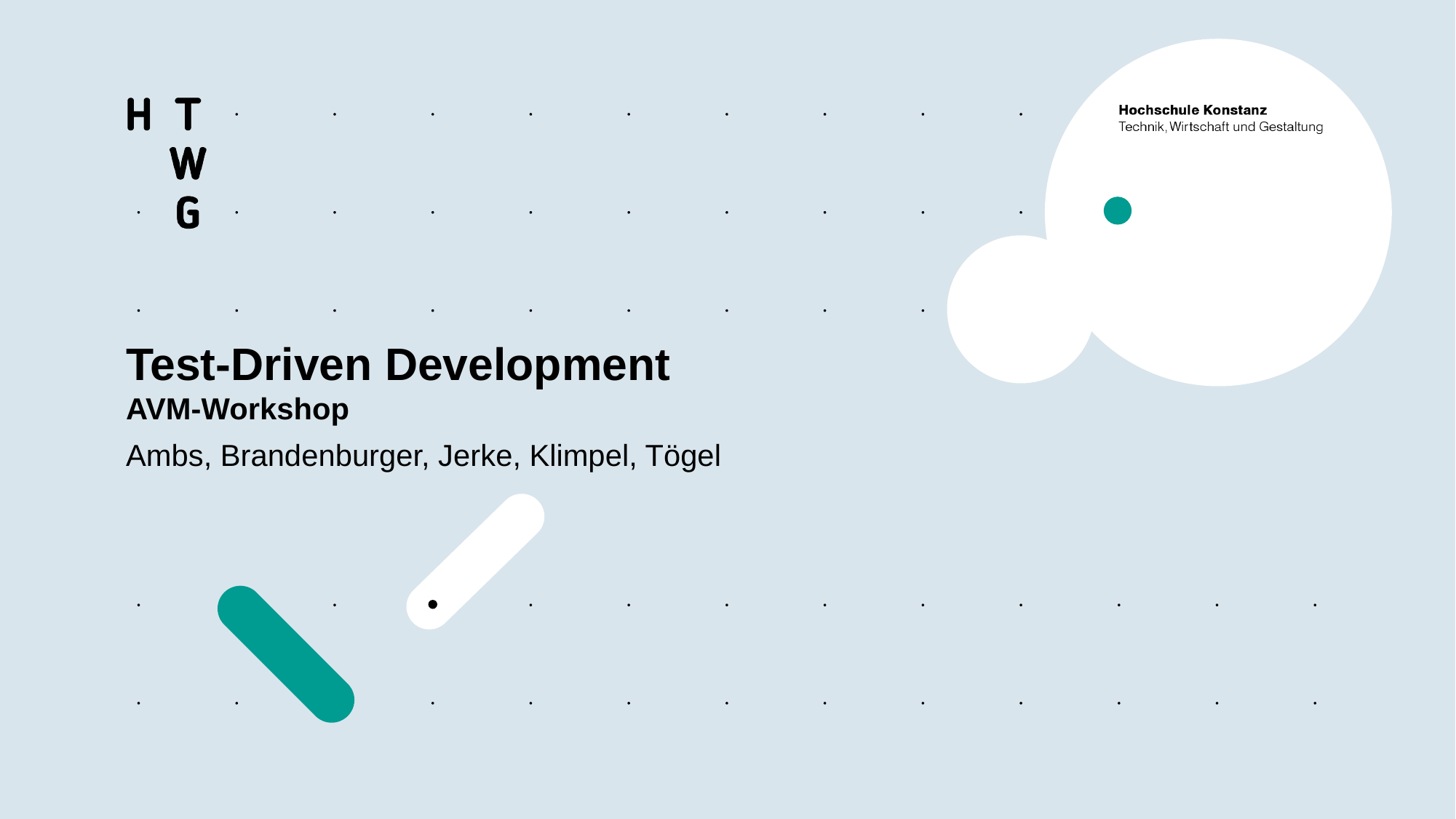

# Test-Driven Development AVM-Workshop
Ambs, Brandenburger, Jerke, Klimpel, Tögel